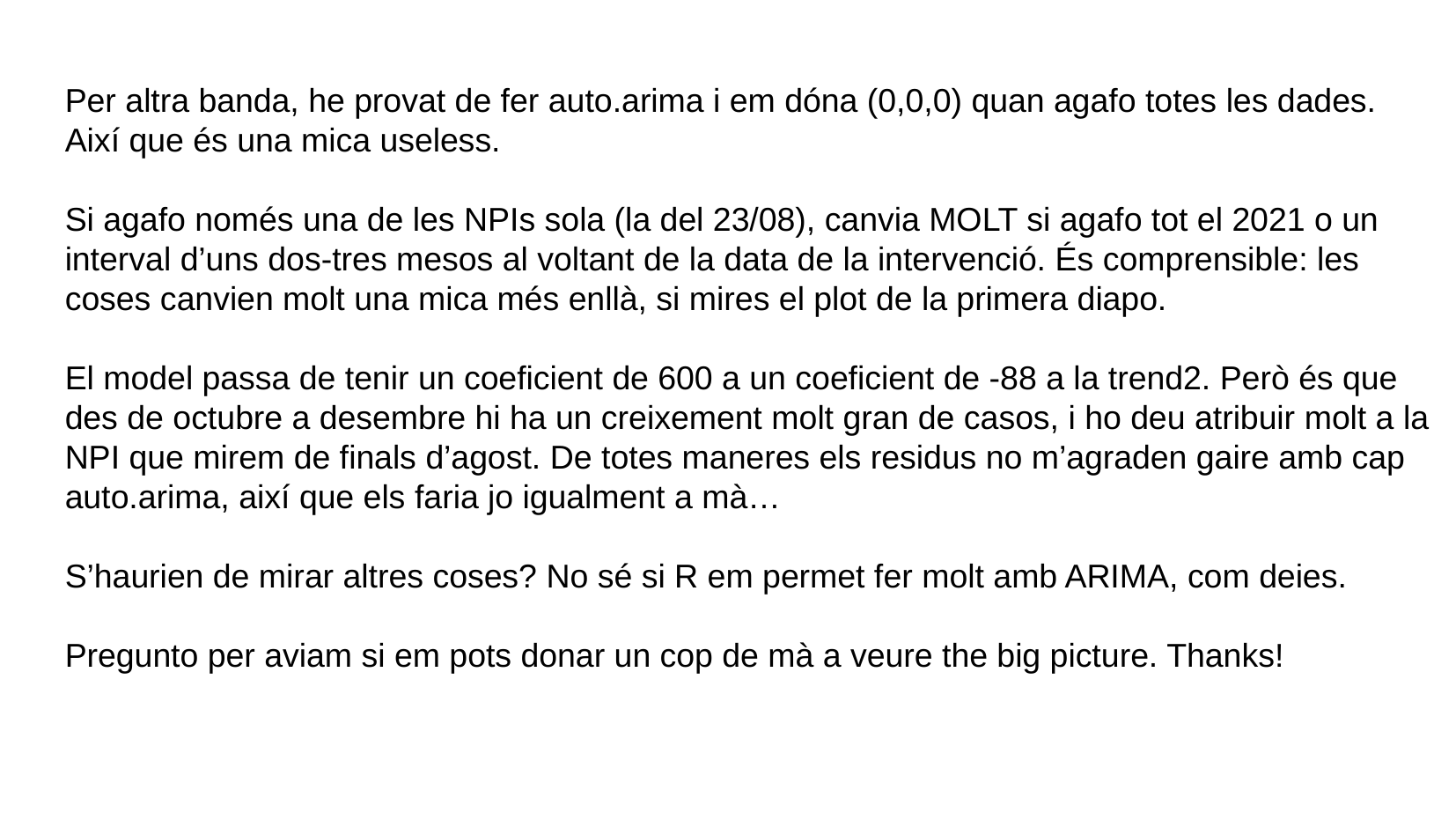

Per altra banda, he provat de fer auto.arima i em dóna (0,0,0) quan agafo totes les dades. Així que és una mica useless.

Si agafo només una de les NPIs sola (la del 23/08), canvia MOLT si agafo tot el 2021 o un
interval d’uns dos-tres mesos al voltant de la data de la intervenció. És comprensible: les
coses canvien molt una mica més enllà, si mires el plot de la primera diapo.

El model passa de tenir un coeficient de 600 a un coeficient de -88 a la trend2. Però és que des de octubre a desembre hi ha un creixement molt gran de casos, i ho deu atribuir molt a la NPI que mirem de finals d’agost. De totes maneres els residus no m’agraden gaire amb cap auto.arima, així que els faria jo igualment a mà…

S’haurien de mirar altres coses? No sé si R em permet fer molt amb ARIMA, com deies.

Pregunto per aviam si em pots donar un cop de mà a veure the big picture. Thanks!